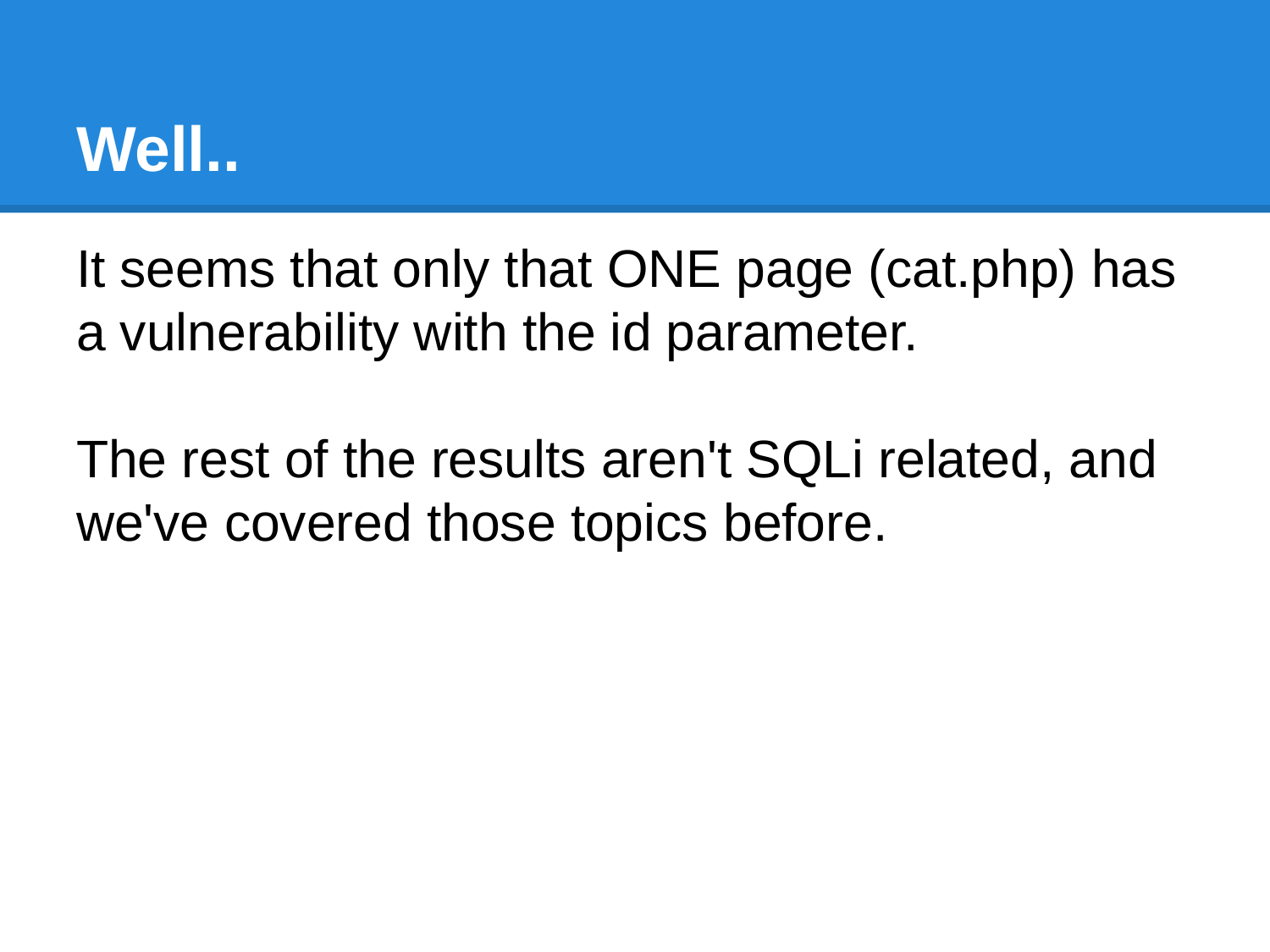

# Well..
It seems that only that ONE page (cat.php) has a vulnerability with the id parameter.

The rest of the results aren't SQLi related, and we've covered those topics before.